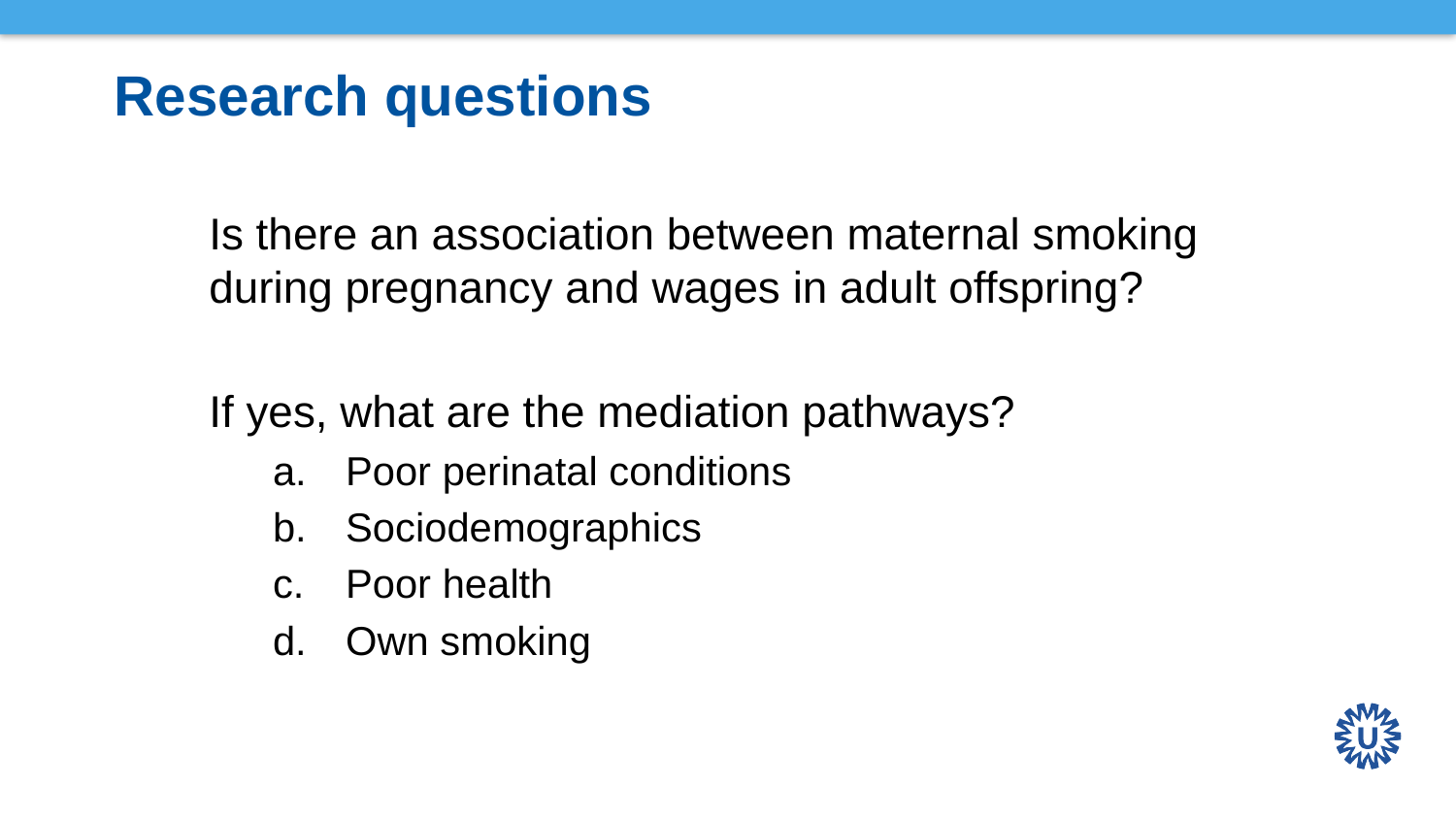

# Research questions
Is there an association between maternal smoking during pregnancy and wages in adult offspring?

If yes, what are the mediation pathways?
Poor perinatal conditions
Sociodemographics
Poor health
Own smoking